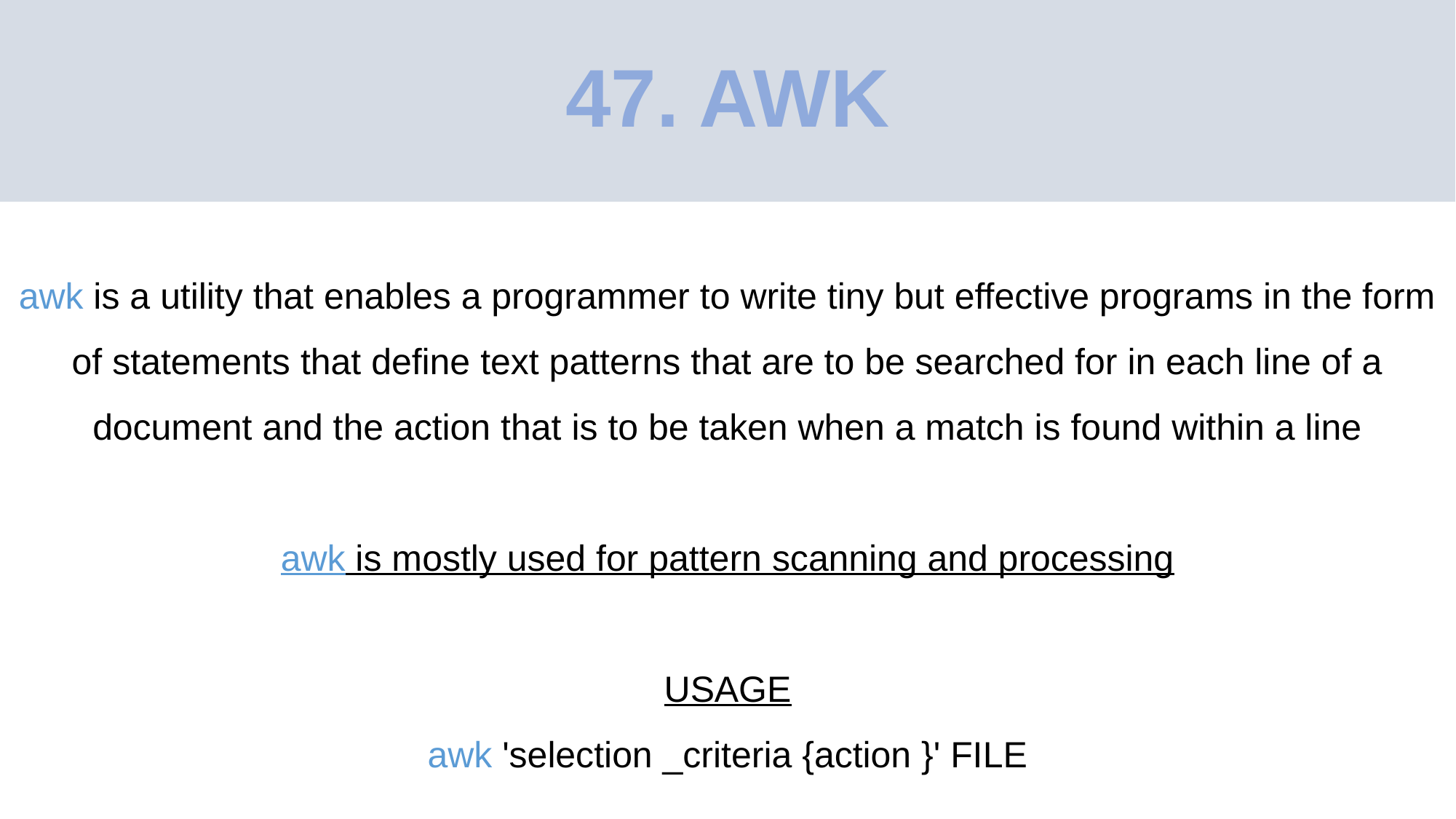

# 47. AWK

awk is a utility that enables a programmer to write tiny but effective programs in the form of statements that define text patterns that are to be searched for in each line of a document and the action that is to be taken when a match is found within a line

awk is mostly used for pattern scanning and processing

USAGE
awk 'selection _criteria {action }' FILE